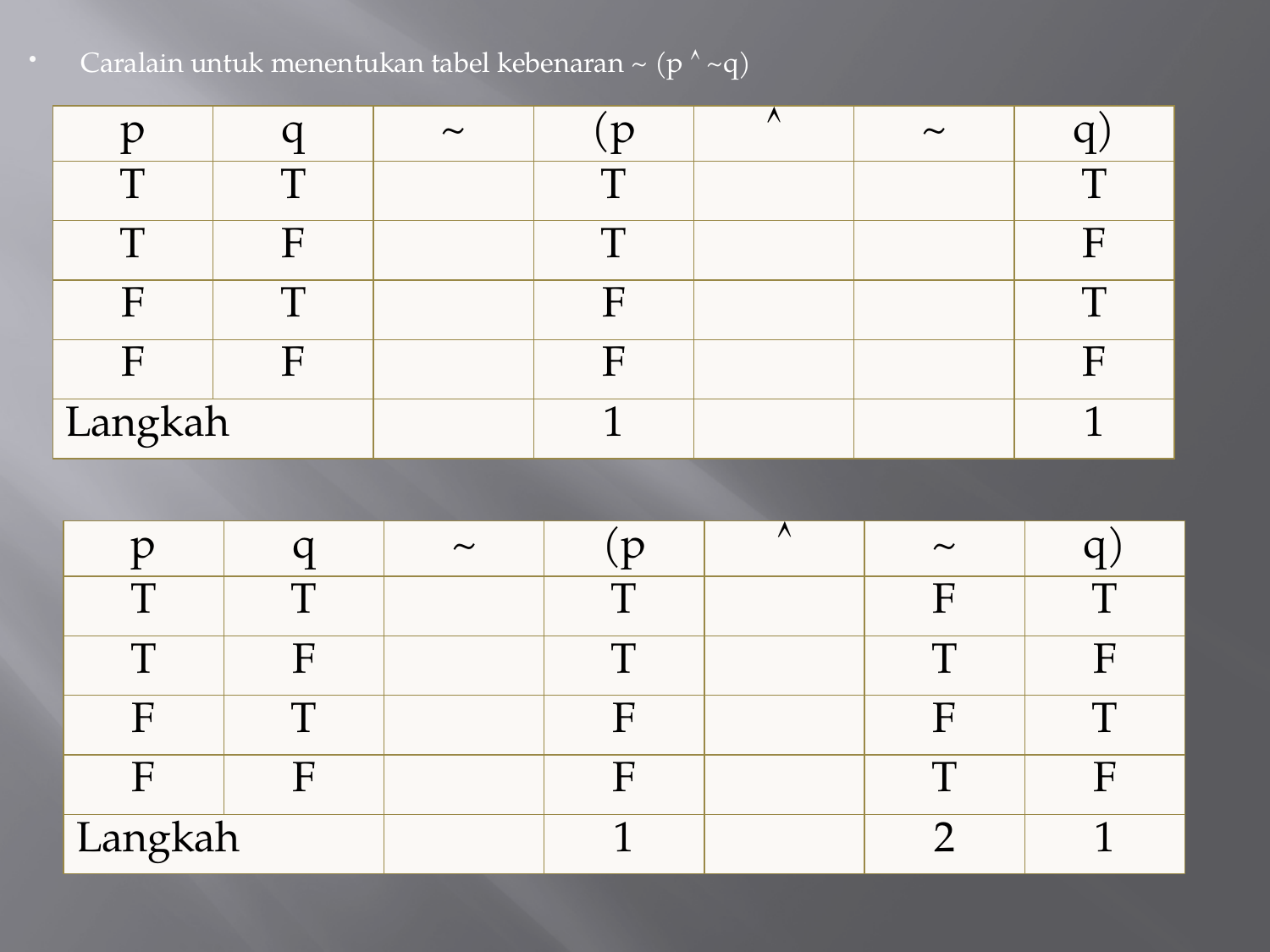

Caralain untuk menentukan tabel kebenaran ~ (p ∧ ~q)

| p | q | ~ | (p | ∧ | ~ | q) |
| --- | --- | --- | --- | --- | --- | --- |
| T | T |  | T |  |  | T |
| T | F |  | T |  |  | F |
| F | T |  | F |  |  | T |
| F | F |  | F |  |  | F |
| Langkah |  |  | 1 |  |  | 1 |
| p | q | ~ | (p | ∧ | ~ | q) |
| --- | --- | --- | --- | --- | --- | --- |
| T | T |  | T |  | F | T |
| T | F |  | T |  | T | F |
| F | T |  | F |  | F | T |
| F | F |  | F |  | T | F |
| Langkah |  |  | 1 |  | 2 | 1 |